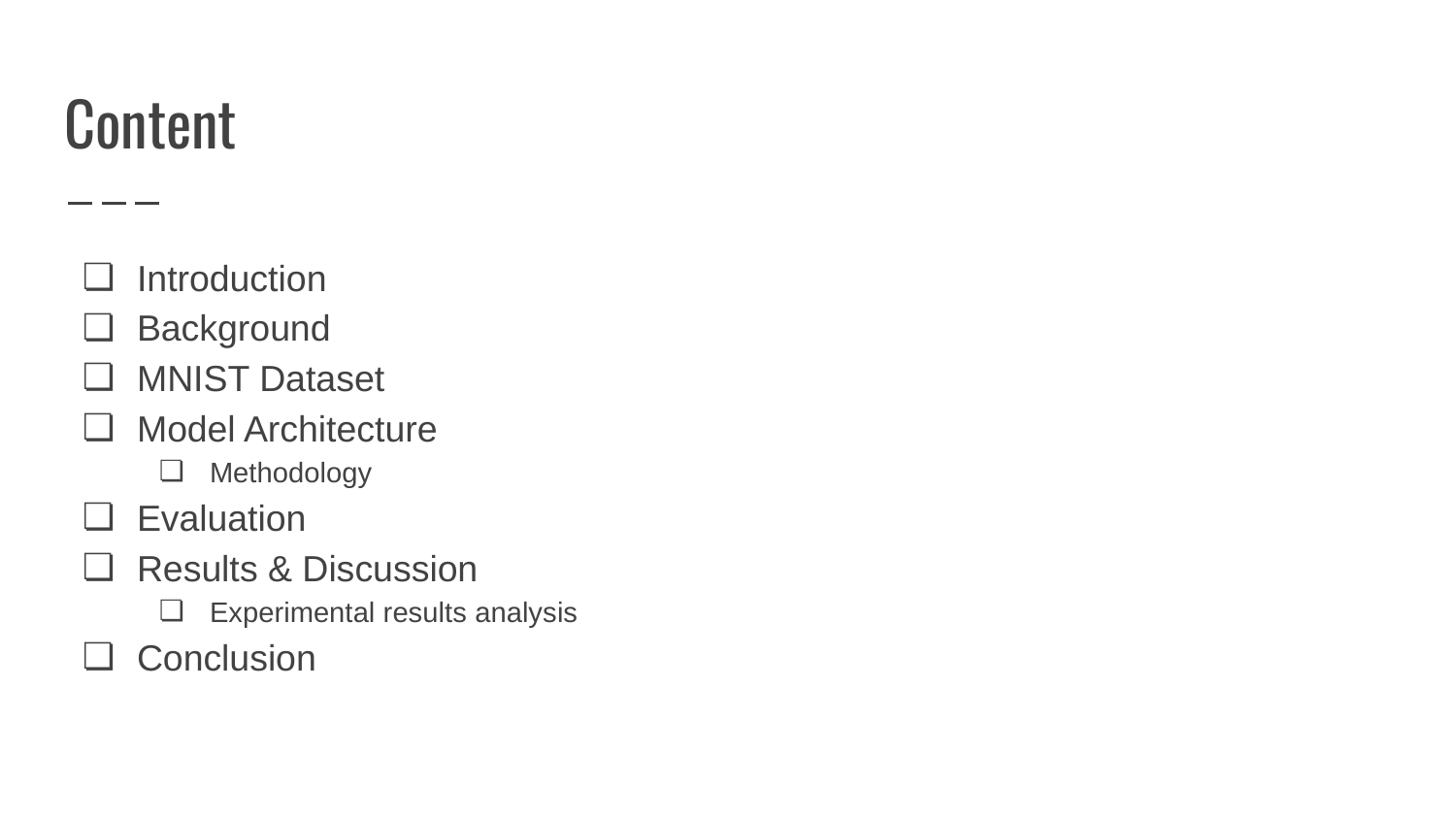

# Content
Introduction
Background
MNIST Dataset
Model Architecture
Methodology
Evaluation
Results & Discussion
Experimental results analysis
Conclusion